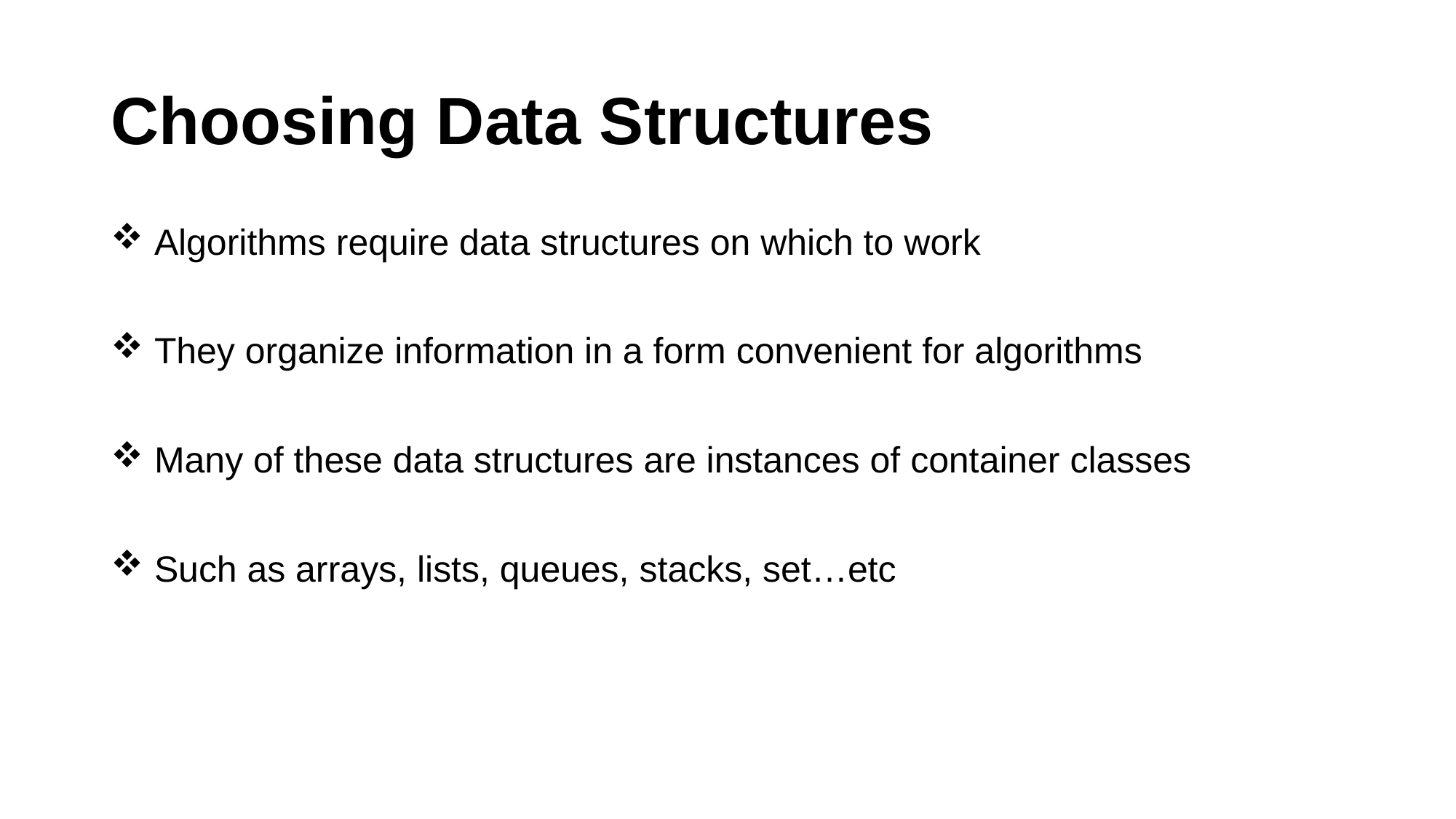

# Choosing Data Structures
 Algorithms require data structures on which to work

 They organize information in a form convenient for algorithms

 Many of these data structures are instances of container classes

 Such as arrays, lists, queues, stacks, set…etc